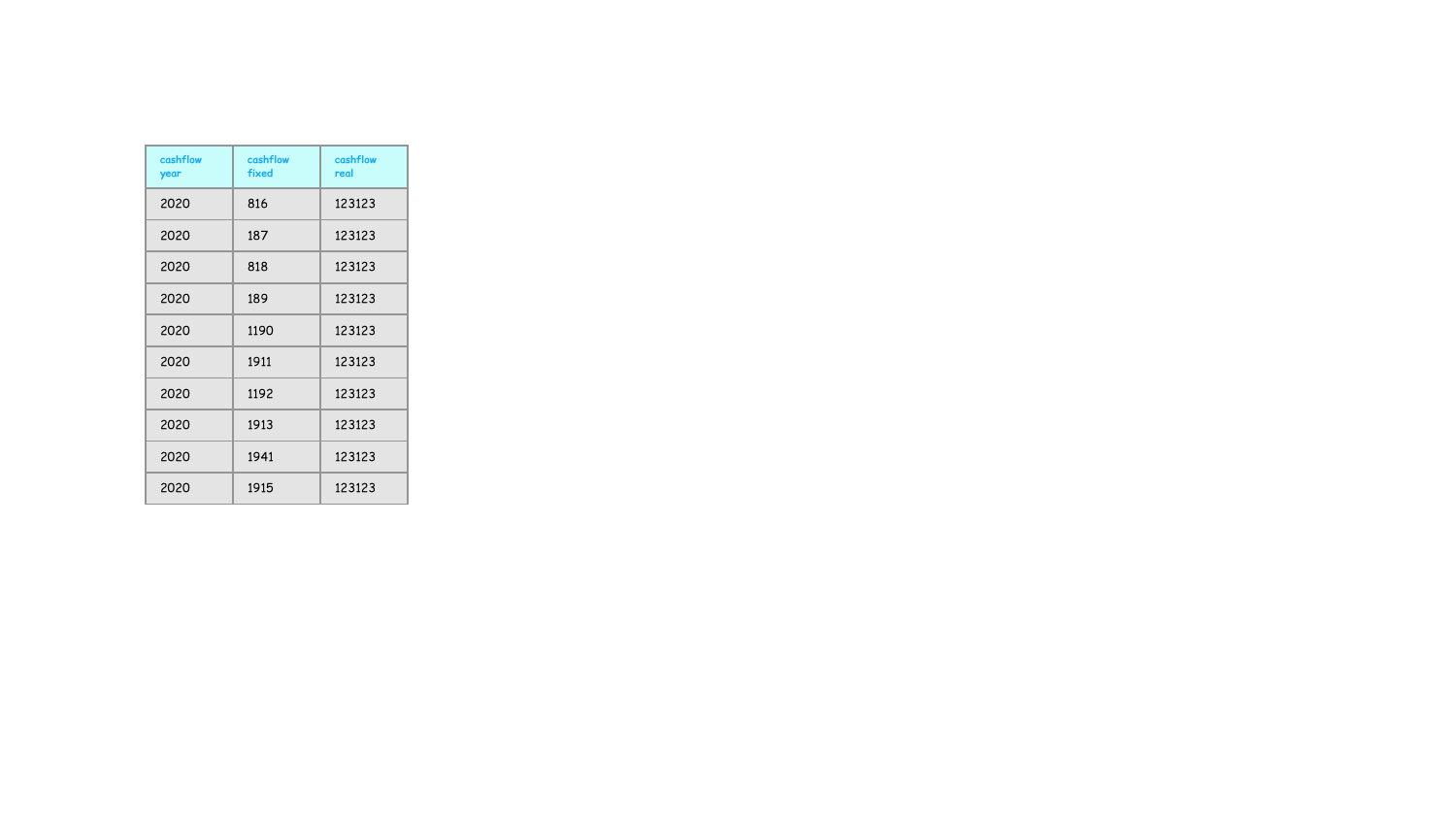

| cashflow year | cashflow fixed | cashflow real |
| --- | --- | --- |
| 2020 | 816 | 123123 |
| 2020 | 187 | 123123 |
| 2020 | 818 | 123123 |
| 2020 | 189 | 123123 |
| 2020 | 1190 | 123123 |
| 2020 | 1911 | 123123 |
| 2020 | 1192 | 123123 |
| 2020 | 1913 | 123123 |
| 2020 | 1941 | 123123 |
| 2020 | 1915 | 123123 |